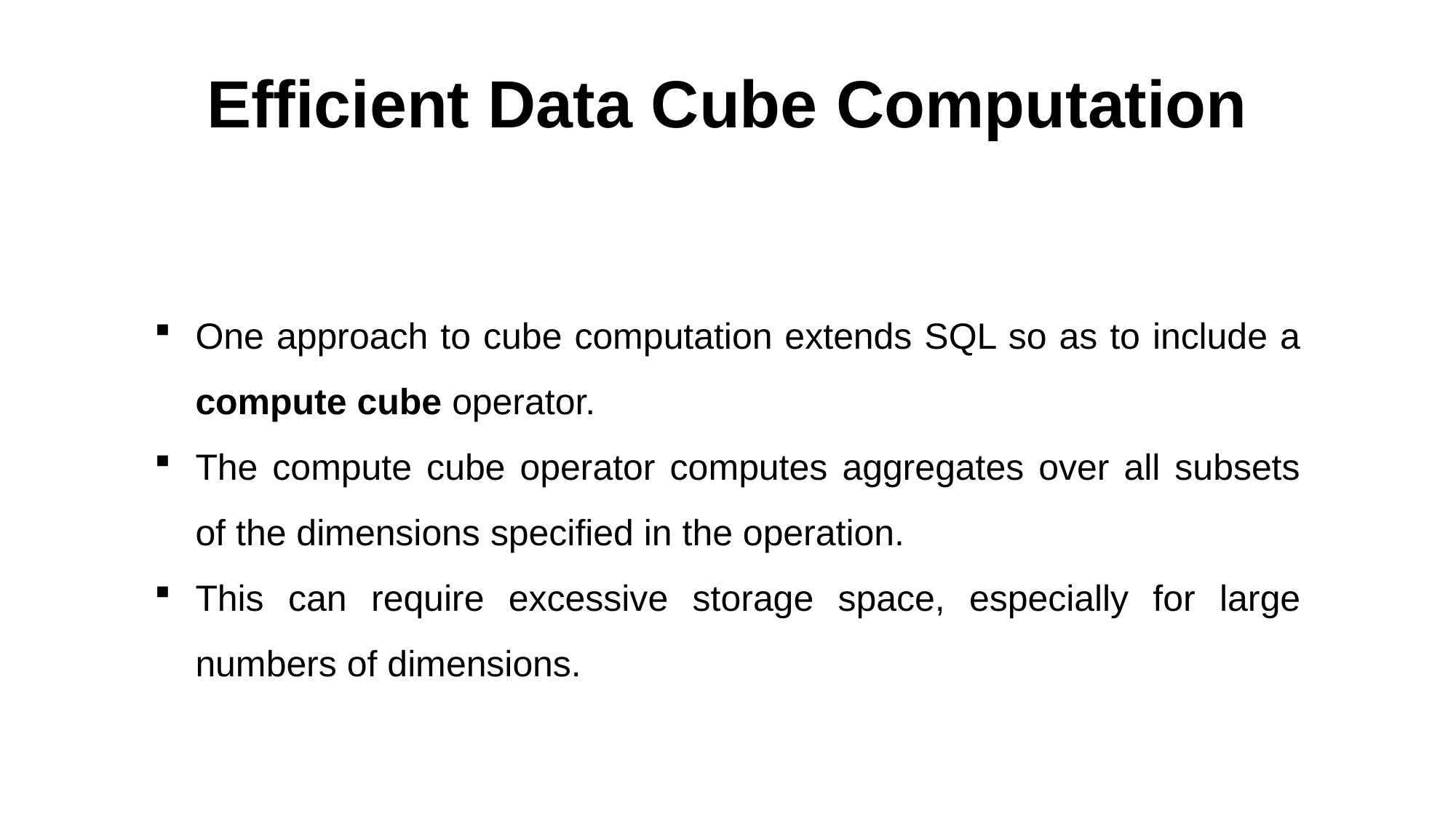

# Efficient Data Cube Computation
One approach to cube computation extends SQL so as to include a compute cube operator.
The compute cube operator computes aggregates over all subsets of the dimensions specified in the operation.
This can require excessive storage space, especially for large numbers of dimensions.